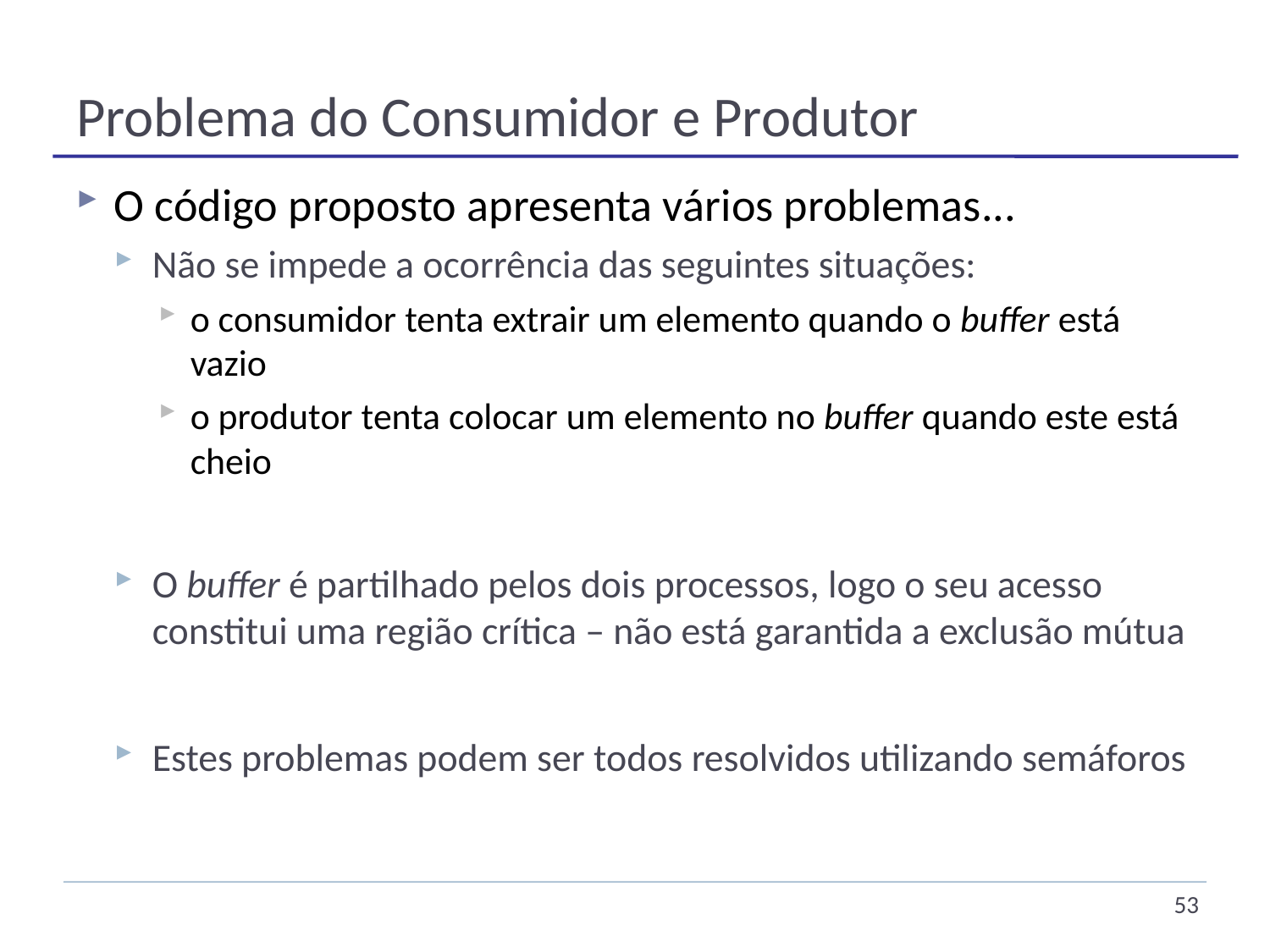

# Problema do Consumidor e Produtor
O código proposto apresenta vários problemas...
Não se impede a ocorrência das seguintes situações:
o consumidor tenta extrair um elemento quando o buffer está vazio
o produtor tenta colocar um elemento no buffer quando este está cheio

O buffer é partilhado pelos dois processos, logo o seu acesso constitui uma região crítica – não está garantida a exclusão mútua

Estes problemas podem ser todos resolvidos utilizando semáforos
53